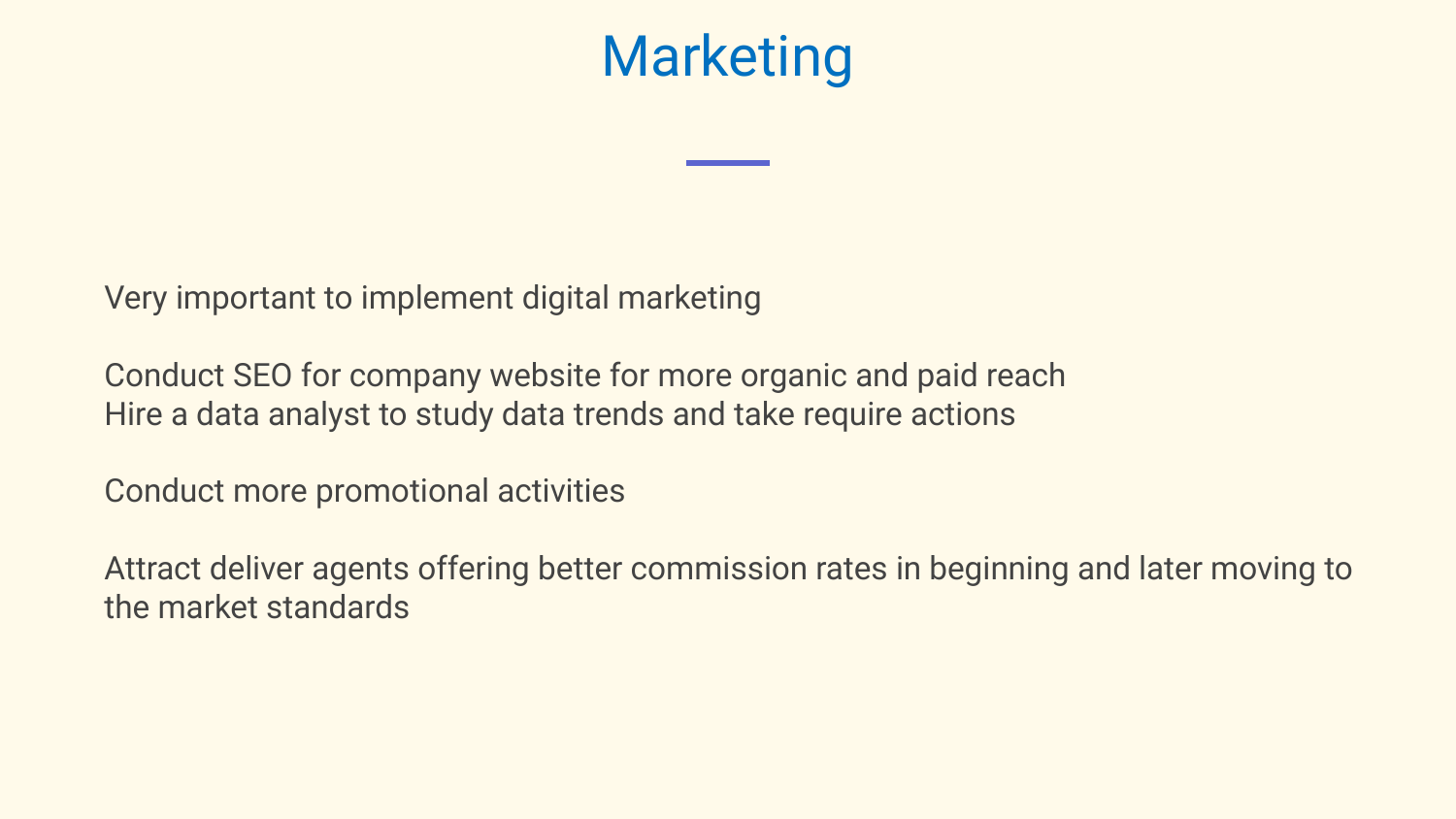

Marketing
Very important to implement digital marketing

Conduct SEO for company website for more organic and paid reach
Hire a data analyst to study data trends and take require actions

Conduct more promotional activities

Attract deliver agents offering better commission rates in beginning and later moving to
the market standards